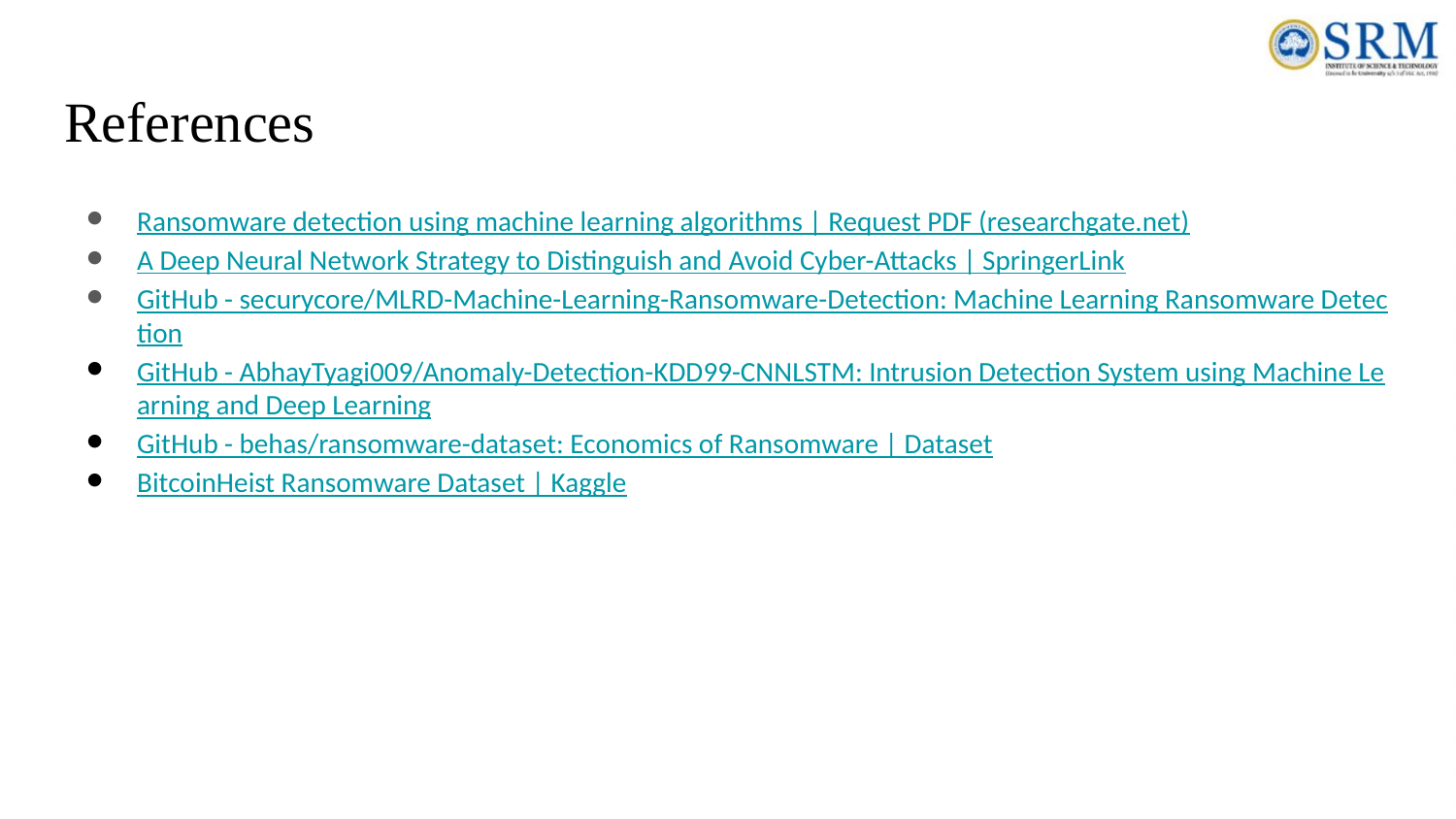

# References
Ransomware detection using machine learning algorithms | Request PDF (researchgate.net)
A Deep Neural Network Strategy to Distinguish and Avoid Cyber-Attacks | SpringerLink
GitHub - securycore/MLRD-Machine-Learning-Ransomware-Detection: Machine Learning Ransomware Detection
GitHub - AbhayTyagi009/Anomaly-Detection-KDD99-CNNLSTM: Intrusion Detection System using Machine Learning and Deep Learning
GitHub - behas/ransomware-dataset: Economics of Ransomware | Dataset
BitcoinHeist Ransomware Dataset | Kaggle